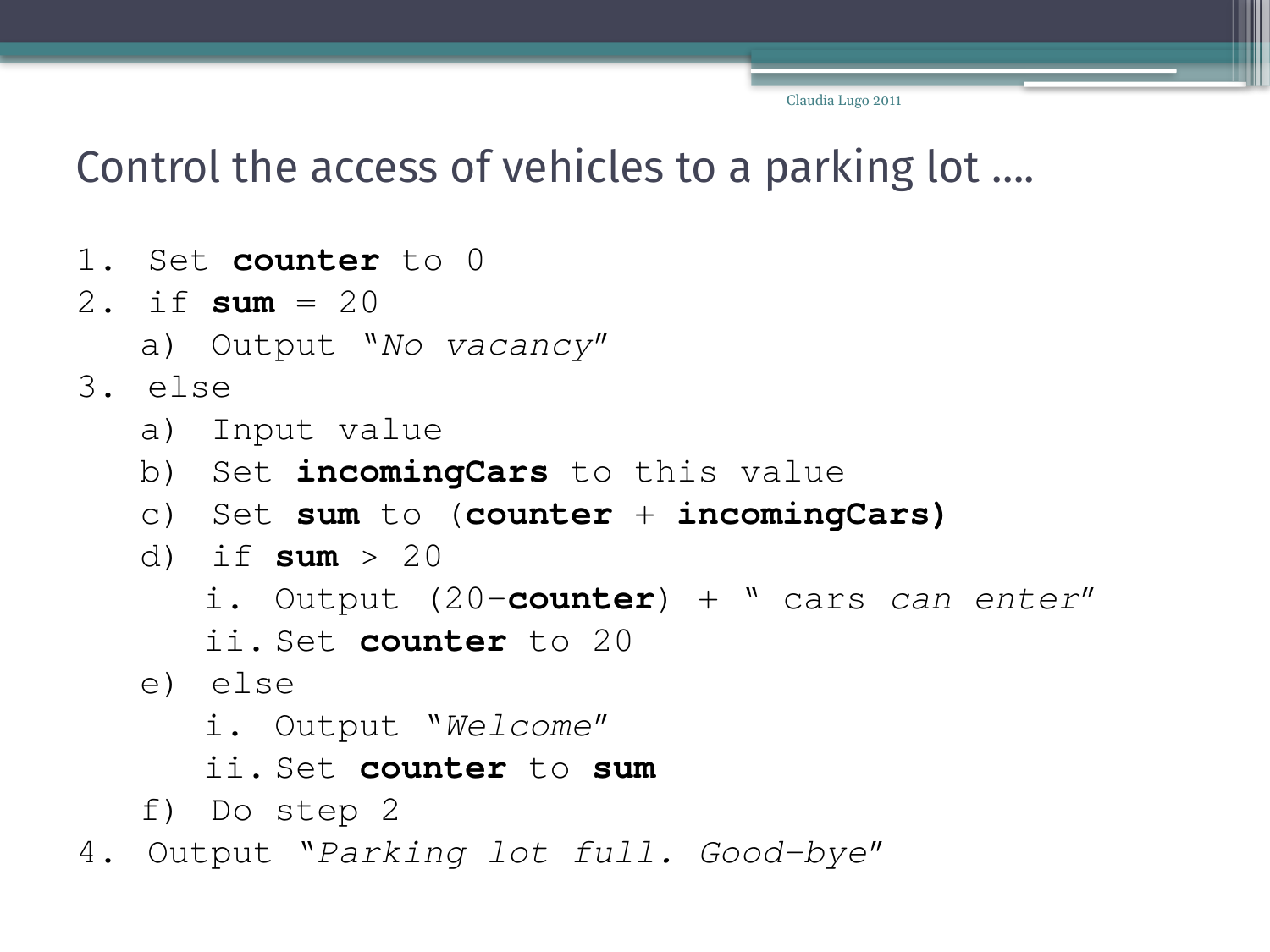

Claudia Lugo 2011
# Control the access of vehicles to a parking lot ….
Set counter to 0
if sum = 20
Output “No vacancy”
else
Input value
Set incomingCars to this value
Set sum to (counter + incomingCars)
if sum > 20
Output (20-counter) + “ cars can enter”
Set counter to 20
else
Output “Welcome”
Set counter to sum
Do step 2
Output “Parking lot full. Good-bye”